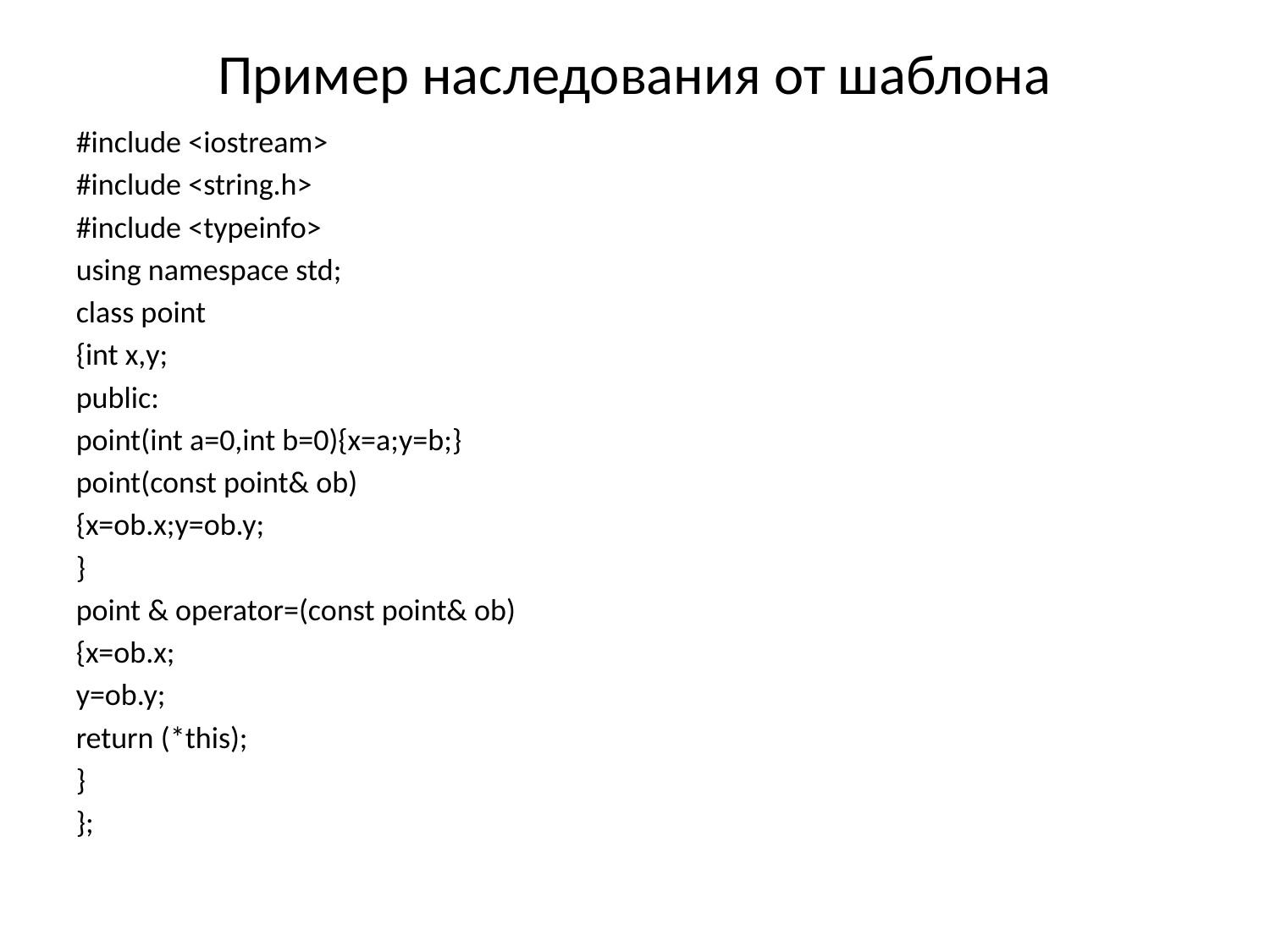

Пример наследования от шаблона
#include <iostream>
#include <string.h>
#include <typeinfo>
using namespace std;
class point
{int x,y;
public:
point(int a=0,int b=0){x=a;y=b;}
point(const point& ob)
{x=ob.x;y=ob.y;
}
point & operator=(const point& ob)
{x=ob.x;
y=ob.y;
return (*this);
}
};